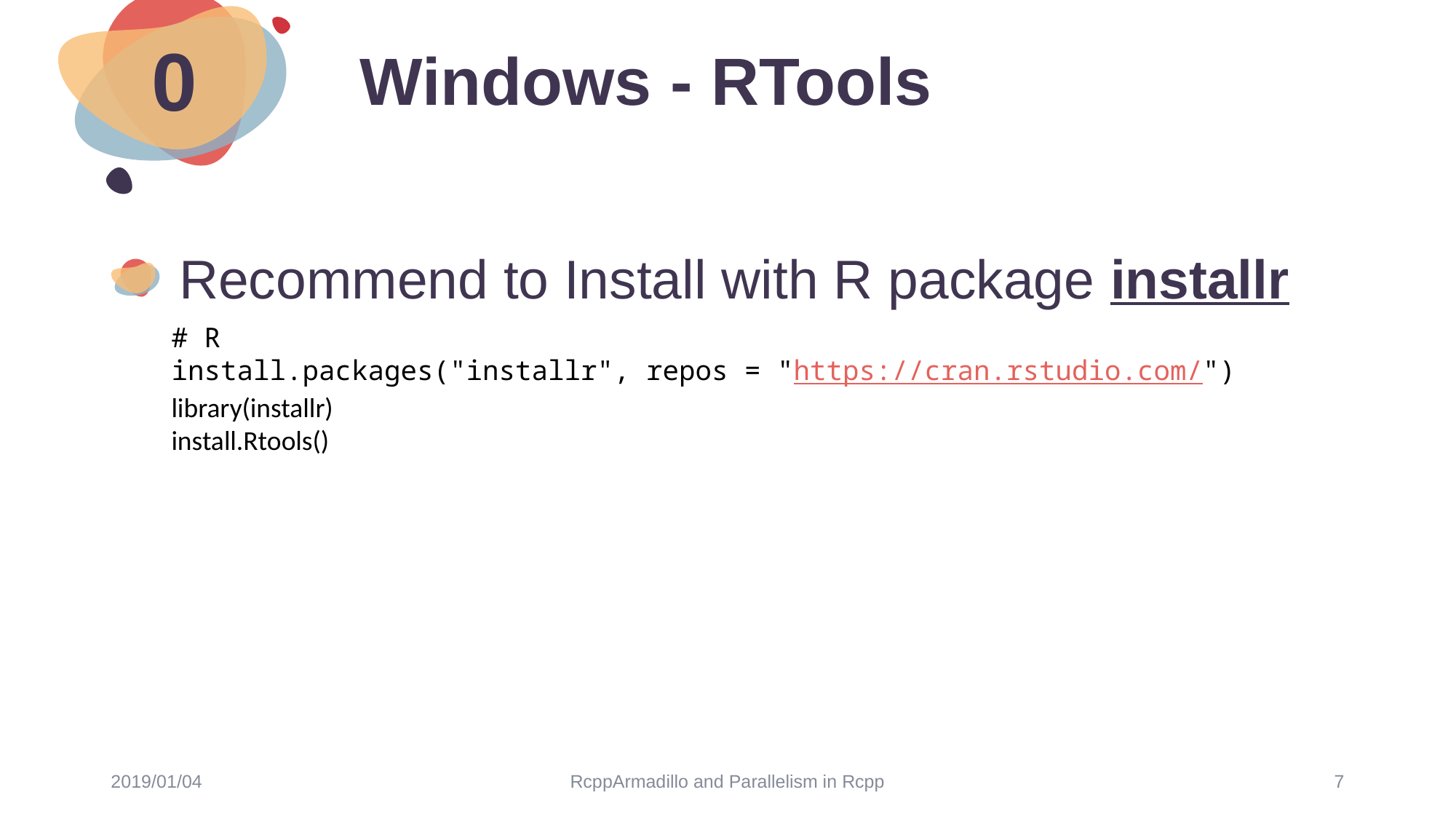

# Windows - RTools
0
Recommend to Install with R package installr

# R
install.packages("installr", repos = "https://cran.rstudio.com/")
library(installr)
install.Rtools()
2019/01/04
RcppArmadillo and Parallelism in Rcpp
7